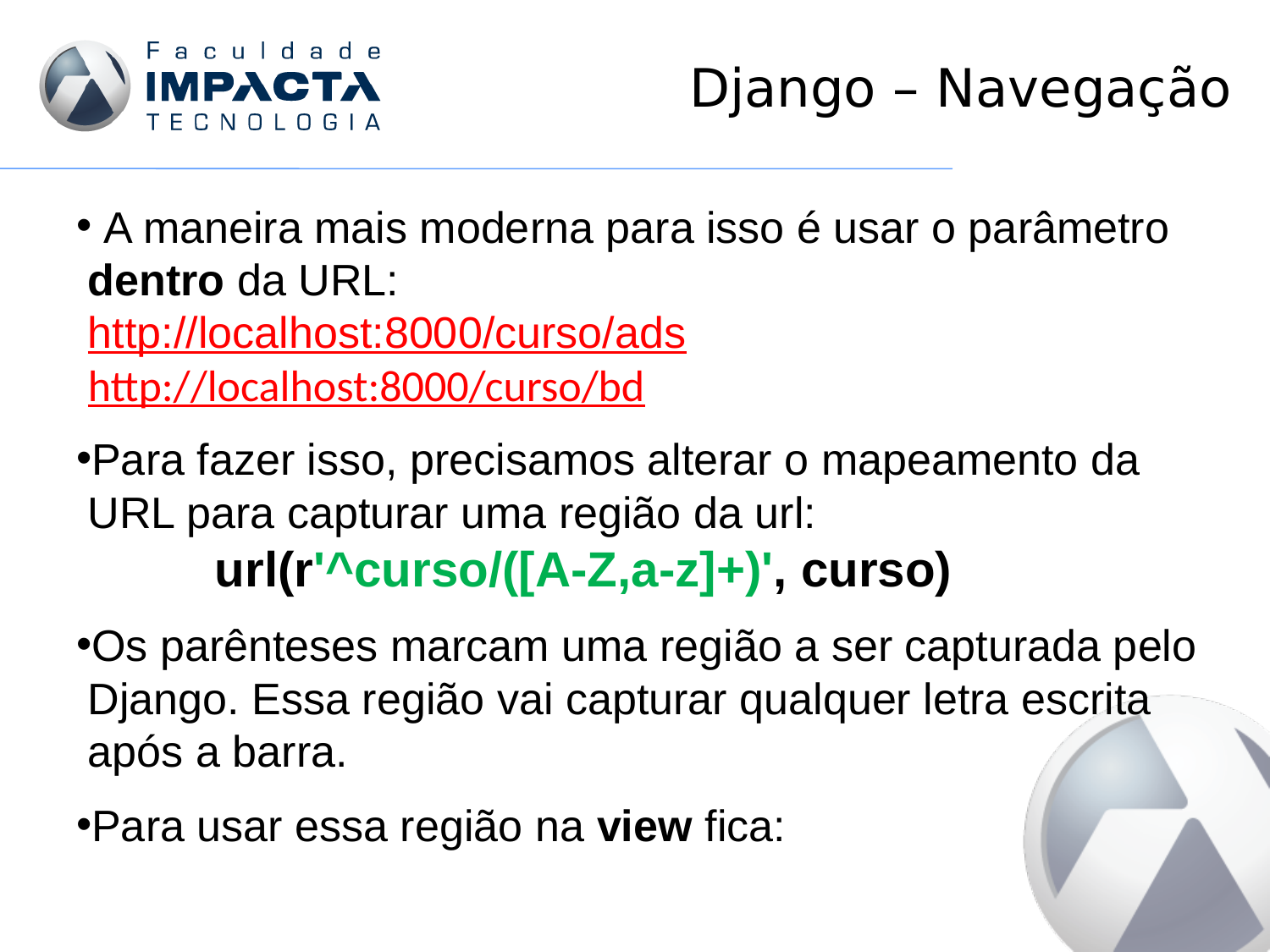

# Django – Navegação
 A maneira mais moderna para isso é usar o parâmetro dentro da URL:
http://localhost:8000/curso/ads
http://localhost:8000/curso/bd
Para fazer isso, precisamos alterar o mapeamento da URL para capturar uma região da url:
	url(r'^curso/([A-Z,a-z]+)', curso)
Os parênteses marcam uma região a ser capturada pelo Django. Essa região vai capturar qualquer letra escrita após a barra.
Para usar essa região na view fica: